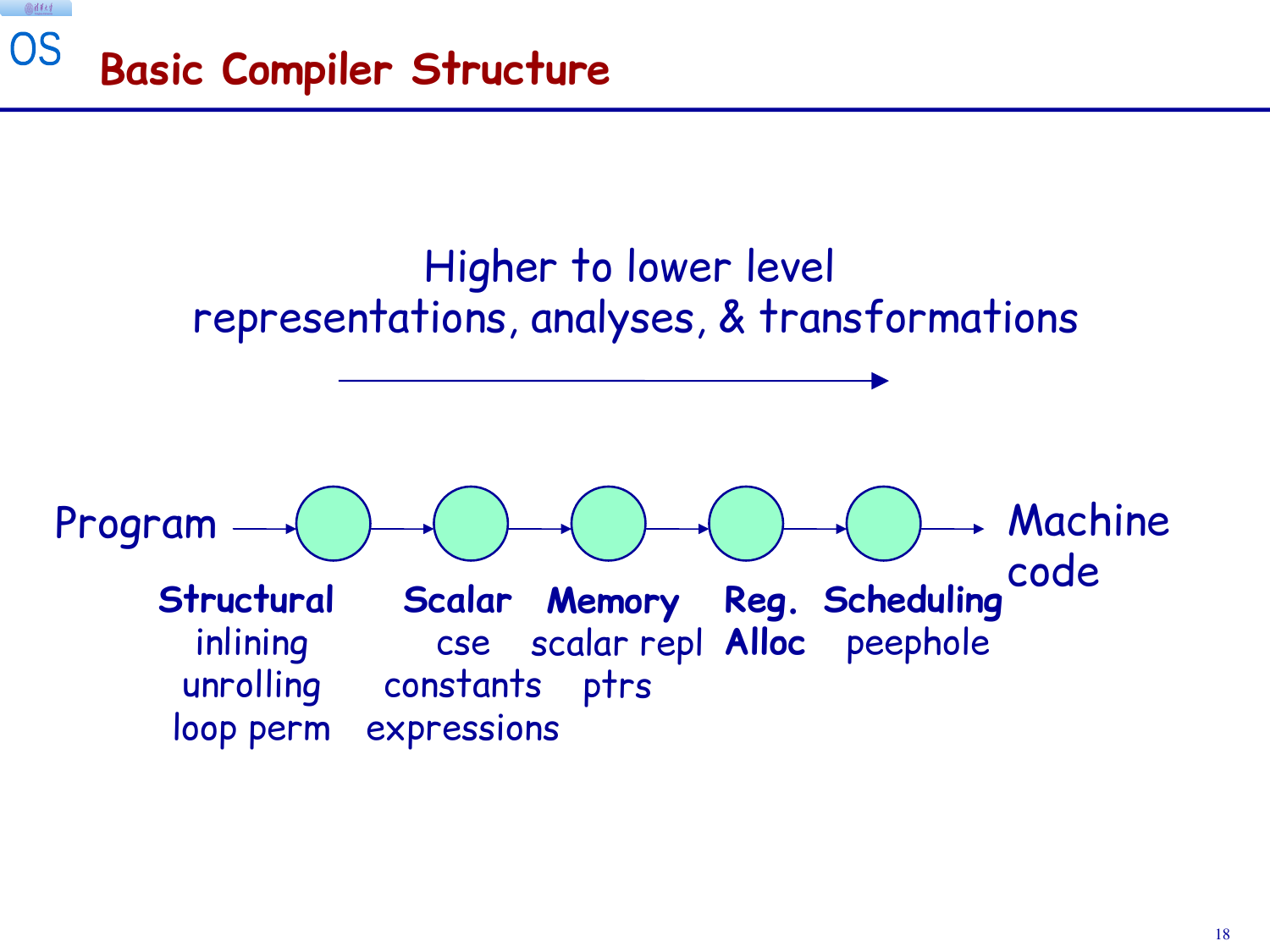

# Basic Compiler Structure
Higher to lower level
representations, analyses, & transformations

Machine
code
Program

Structural
inlining
unrolling
loop perm
Scalar
cse
constants
expressions
Memory
scalar repl
ptrs
Reg.
Alloc
Scheduling
peephole